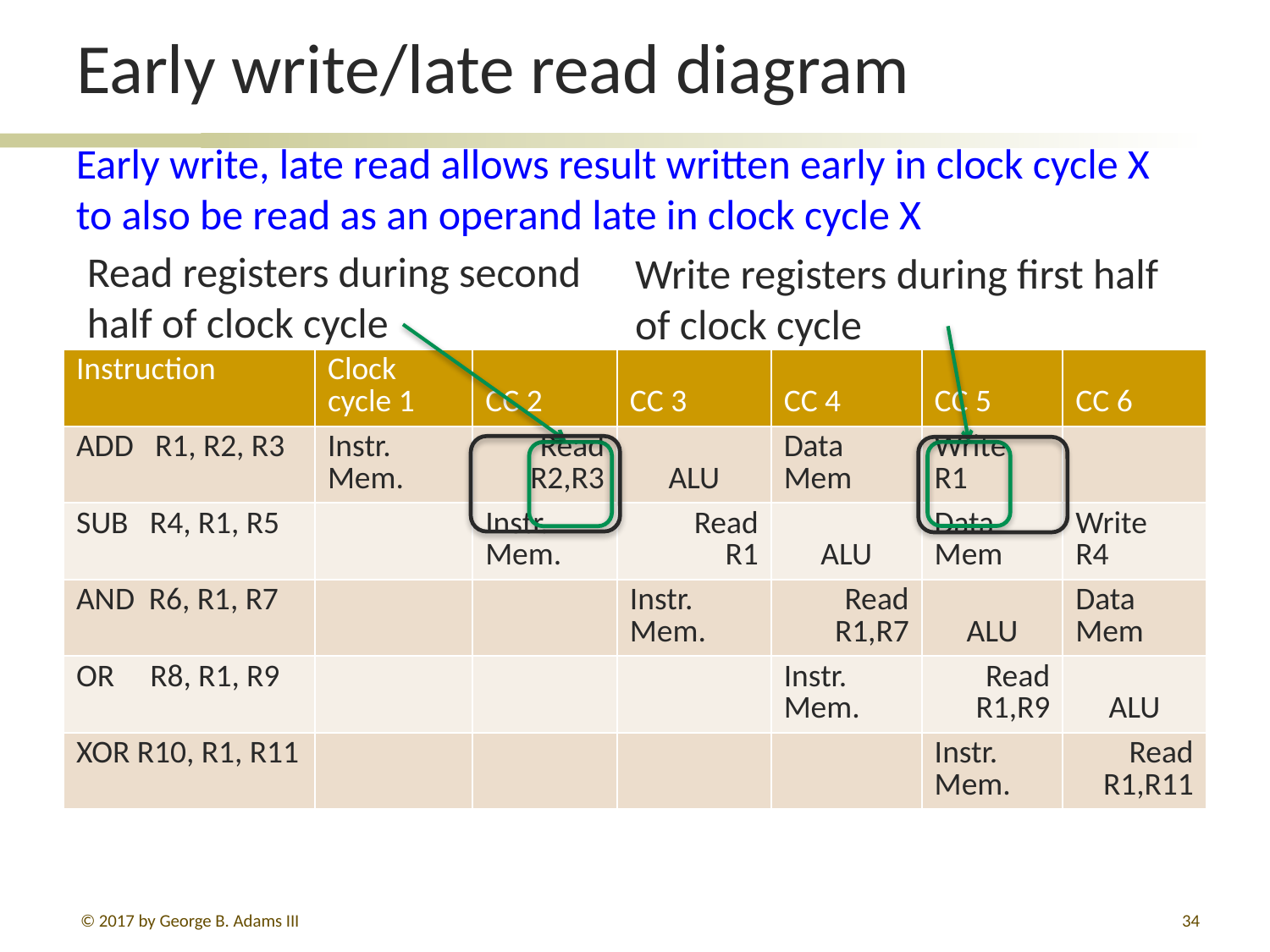

# Early write/late read diagram
Early write, late read allows result written early in clock cycle X to also be read as an operand late in clock cycle X
Read registers during second half of clock cycle

Write registers during first half of clock cycle

| Instruction | Clock cycle 1 | CC 2 | CC 3 | CC 4 | CC 5 | CC 6 |
| --- | --- | --- | --- | --- | --- | --- |
| ADD R1, R2, R3 | Instr. Mem. | Read R2,R3 | ALU | Data Mem | Write R1 |  |
| SUB R4, R1, R5 |  | Instr. Mem. | Read R1 | ALU | Data Mem | Write R4 |
| AND R6, R1, R7 |  |  | Instr. Mem. | Read R1,R7 | ALU | Data Mem |
| OR R8, R1, R9 |  |  |  | Instr. Mem. | Read R1,R9 | ALU |
| XOR R10, R1, R11 |  |  |  |  | Instr. Mem. | Read R1,R11 |
© 2017 by George B. Adams III
34